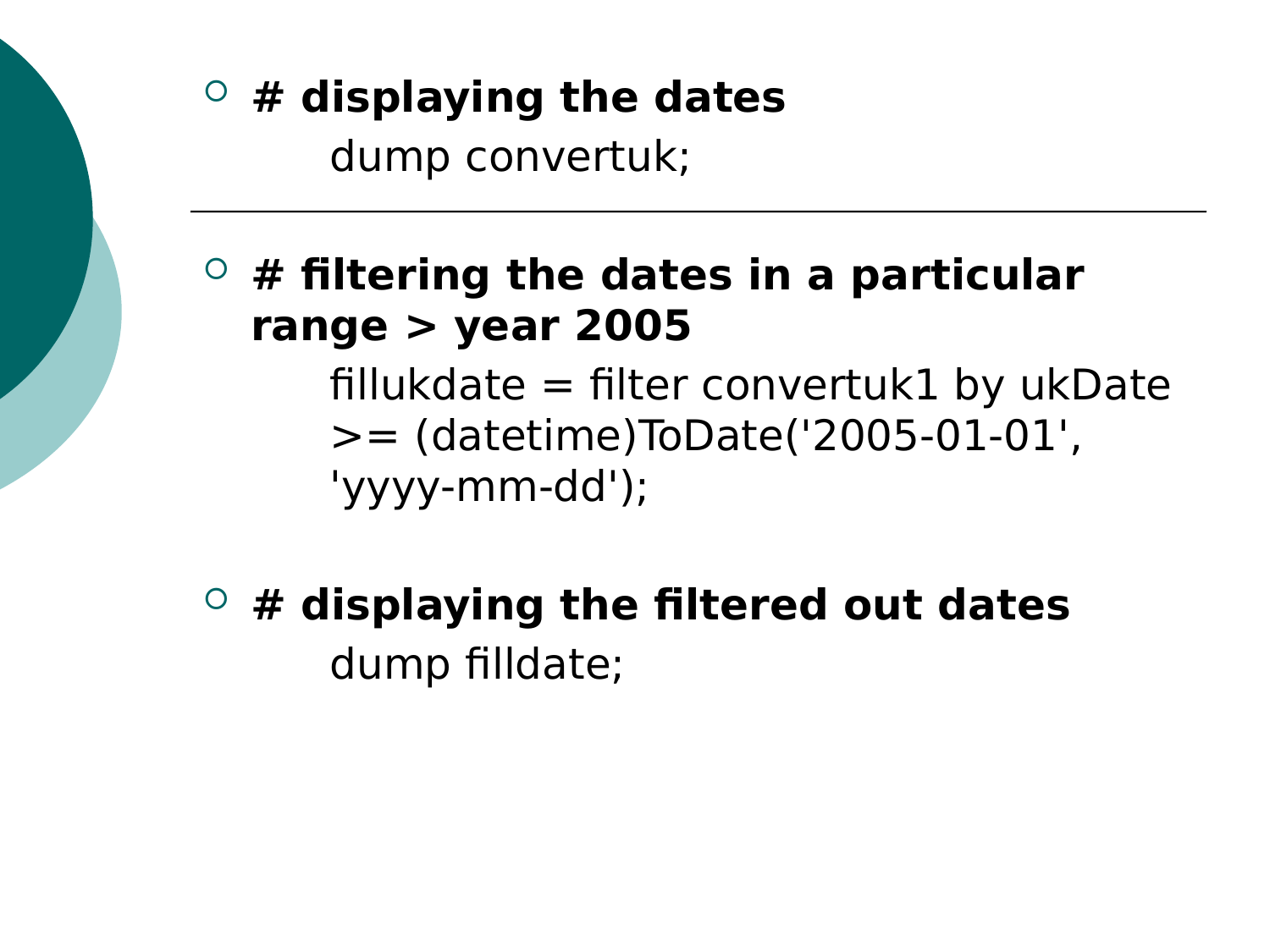

# displaying the dates
	dump convertuk;

# filtering the dates in a particular range > year 2005
	fillukdate = filter convertuk1 by ukDate 	>= (datetime)ToDate('2005-01-01', 	'yyyy-mm-dd');

# displaying the filtered out dates
	dump filldate;